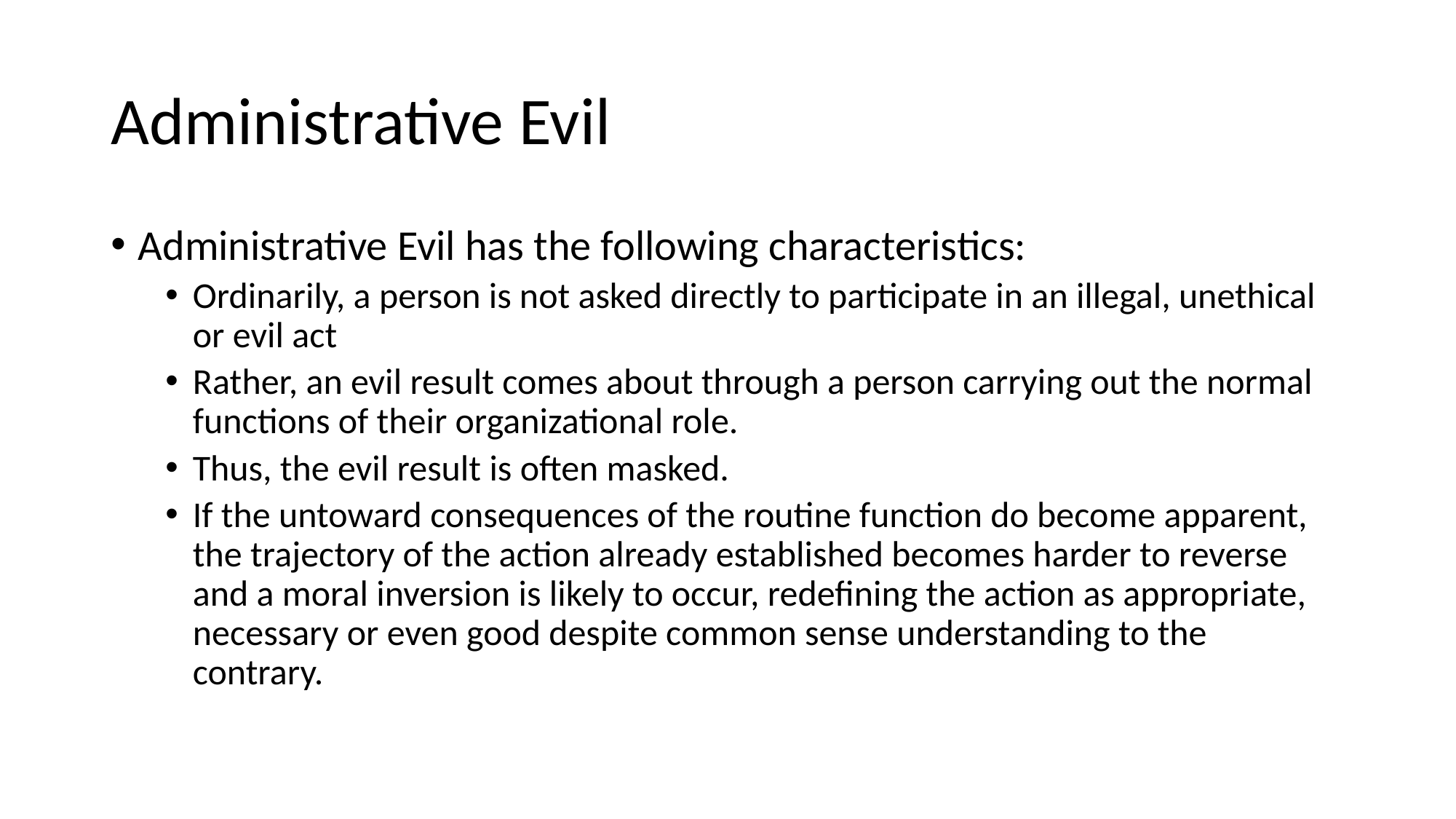

# Administrative Evil
Administrative Evil has the following characteristics:
Ordinarily, a person is not asked directly to participate in an illegal, unethical or evil act
Rather, an evil result comes about through a person carrying out the normal functions of their organizational role.
Thus, the evil result is often masked.
If the untoward consequences of the routine function do become apparent, the trajectory of the action already established becomes harder to reverse and a moral inversion is likely to occur, redefining the action as appropriate, necessary or even good despite common sense understanding to the contrary.